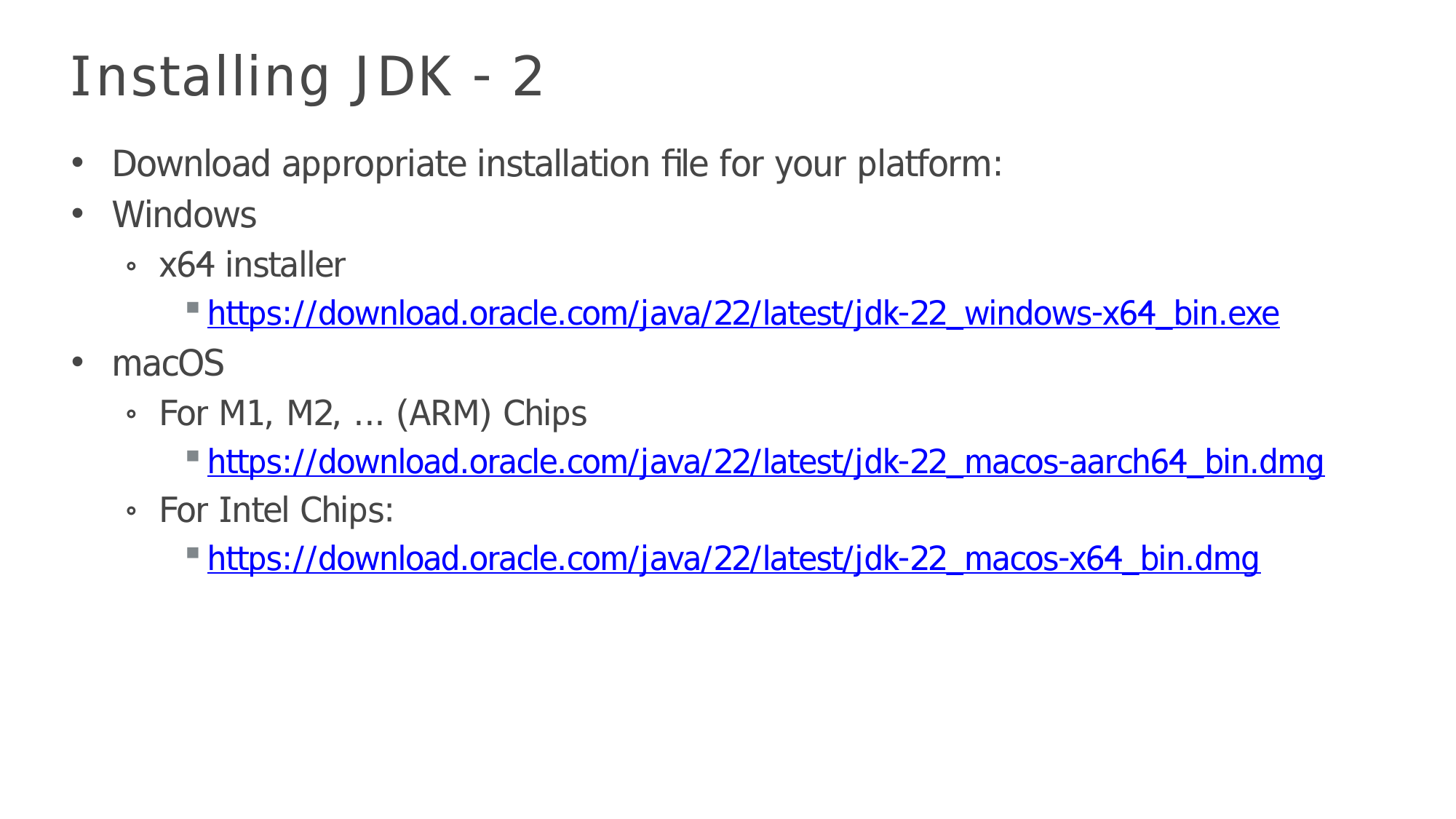

# Installing JDK - 2
Download appropriate installation file for your platform:
Windows
x64 installer
https://download.oracle.com/java/22/latest/jdk-22_windows-x64_bin.exe
macOS
For M1, M2, ... (ARM) Chips
https://download.oracle.com/java/22/latest/jdk-22_macos-aarch64_bin.dmg
For Intel Chips:
https://download.oracle.com/java/22/latest/jdk-22_macos-x64_bin.dmg
4